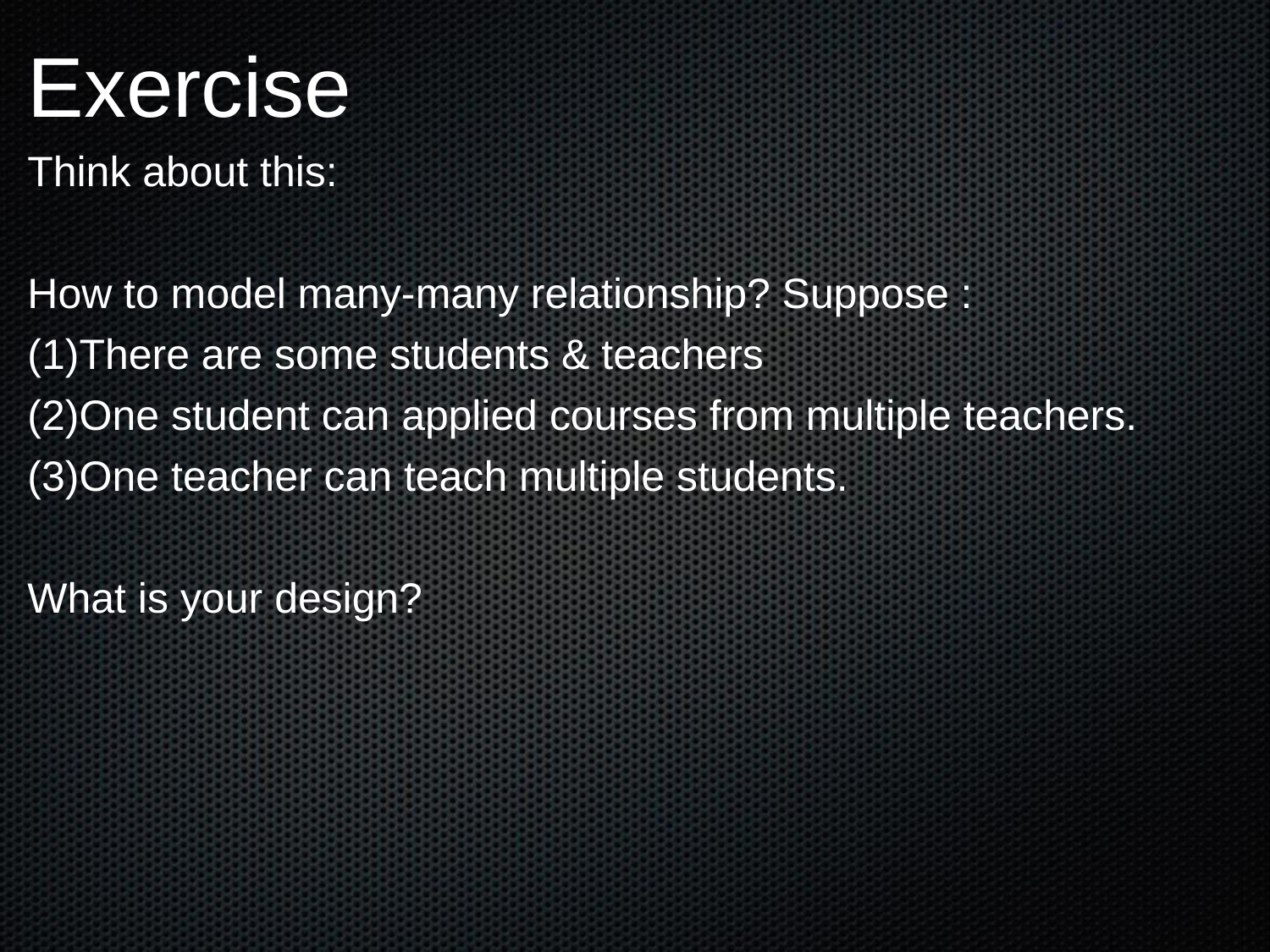

Exercise
Think about this:

How to model many-many relationship? Suppose :
(1)There are some students & teachers
(2)One student can applied courses from multiple teachers.
(3)One teacher can teach multiple students.

What is your design?